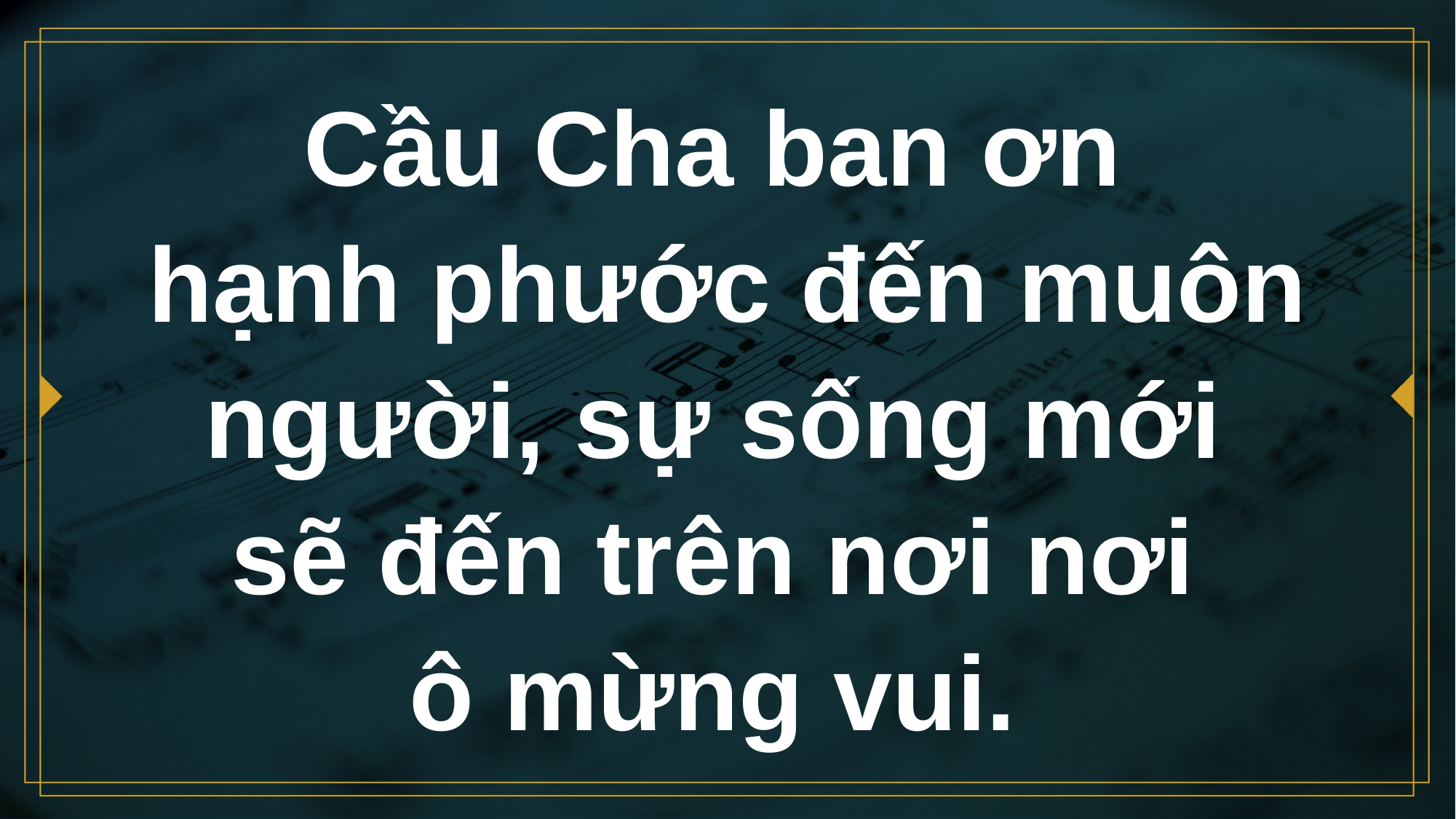

# Cầu Cha ban ơn hạnh phước đến muôn người, sự sống mới sẽ đến trên nơi nơi ô mừng vui.